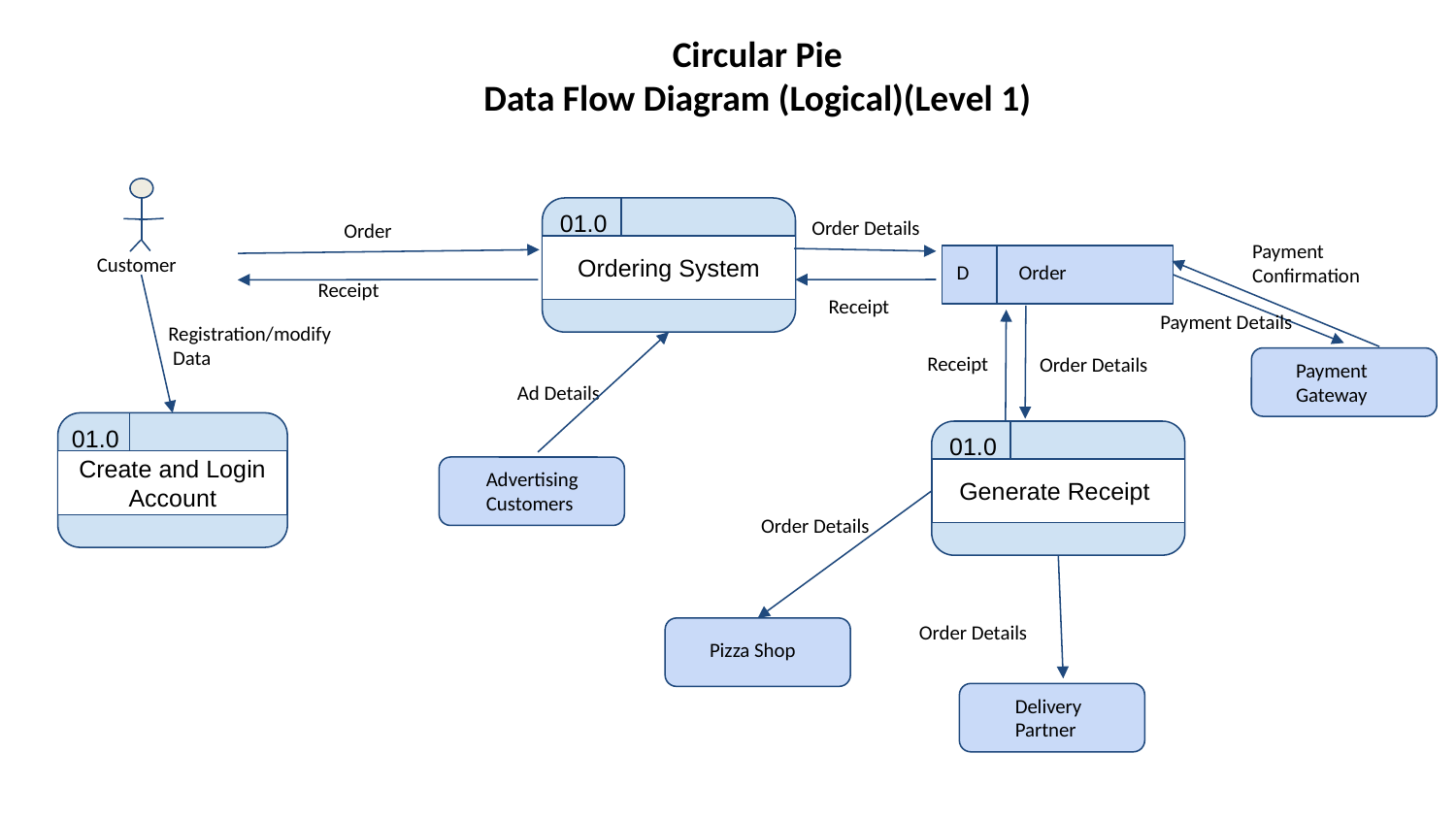

Circular Pie
Data Flow Diagram (Logical)(Level 1)

01.0

Ordering System
Order Details
Order
Payment Confirmation
Customer

D
Order
Receipt
Receipt
Customer Preferences
Payment Details
Registration/modify
 Data
Receipt
Order Details
Payment Gateway

Ad Details
01.0

Create and Login Account
01.0

Generate Receipt
Advertising Customers

Order Details
Order Details

Pizza Shop
Delivery Partner